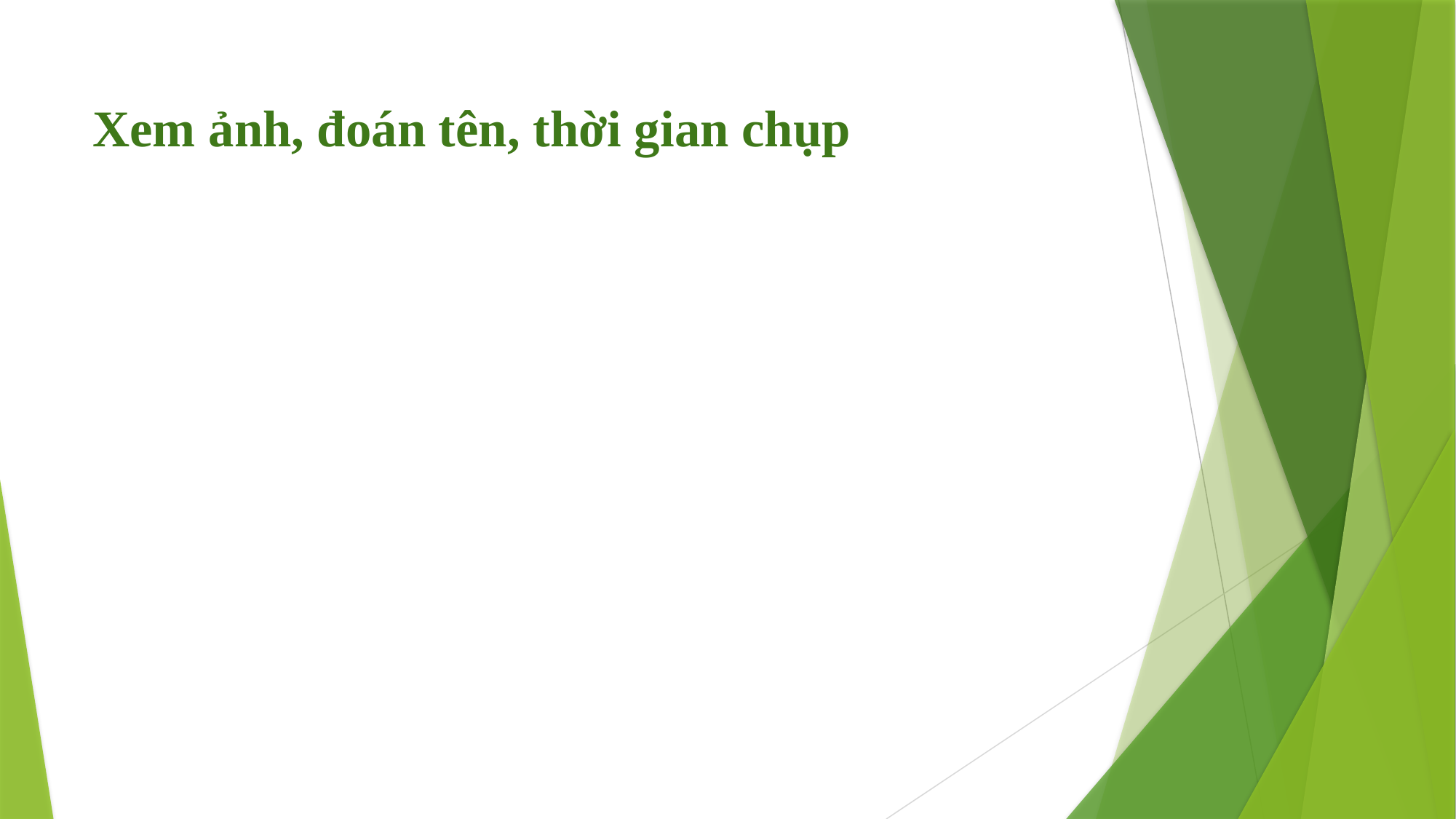

# Xem ảnh, đoán tên, thời gian chụp